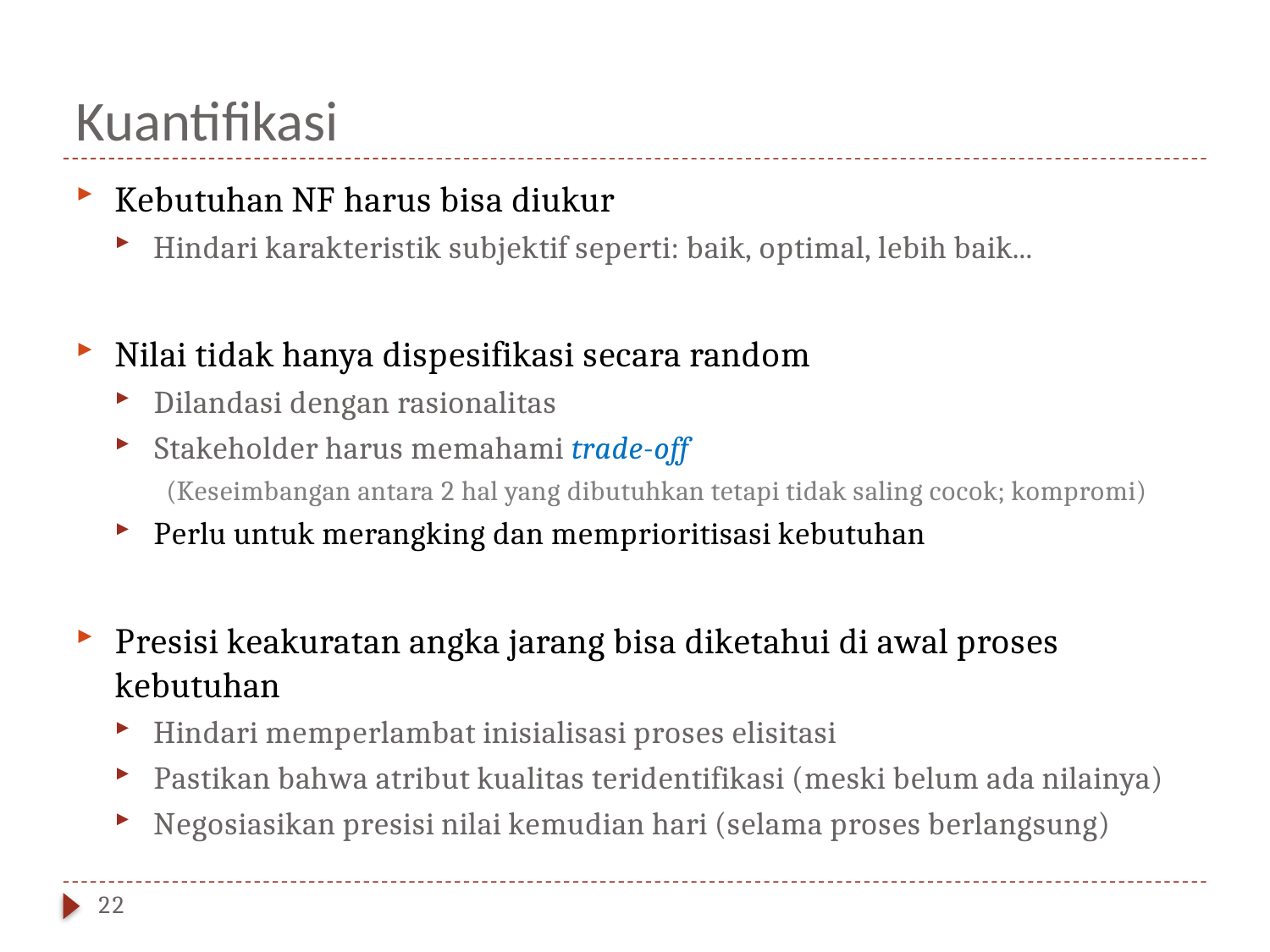

# Kuantifikasi
Kebutuhan NF harus bisa diukur
Hindari karakteristik subjektif seperti: baik, optimal, lebih baik...

Nilai tidak hanya dispesifikasi secara random
Dilandasi dengan rasionalitas
Stakeholder harus memahami trade-off
 (Keseimbangan antara 2 hal yang dibutuhkan tetapi tidak saling cocok; kompromi)
Perlu untuk merangking dan memprioritisasi kebutuhan

Presisi keakuratan angka jarang bisa diketahui di awal proses kebutuhan
Hindari memperlambat inisialisasi proses elisitasi
Pastikan bahwa atribut kualitas teridentifikasi (meski belum ada nilainya)
Negosiasikan presisi nilai kemudian hari (selama proses berlangsung)
22